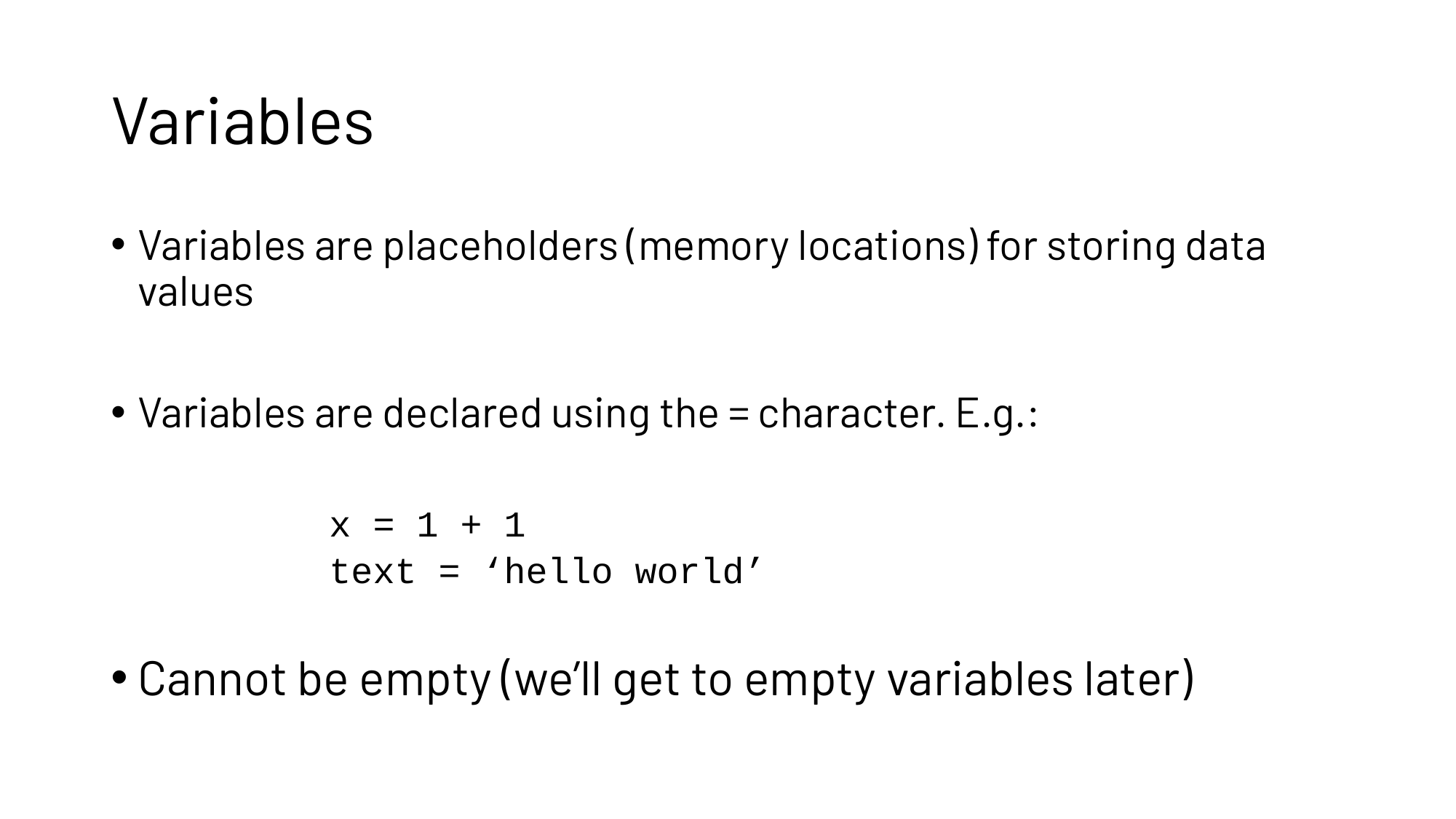

# Variables
Variables are placeholders (memory locations) for storing data values

Variables are declared using the = character. E.g.:

	x = 1 + 1
	text = ‘hello world’

Cannot be empty (we’ll get to empty variables later)